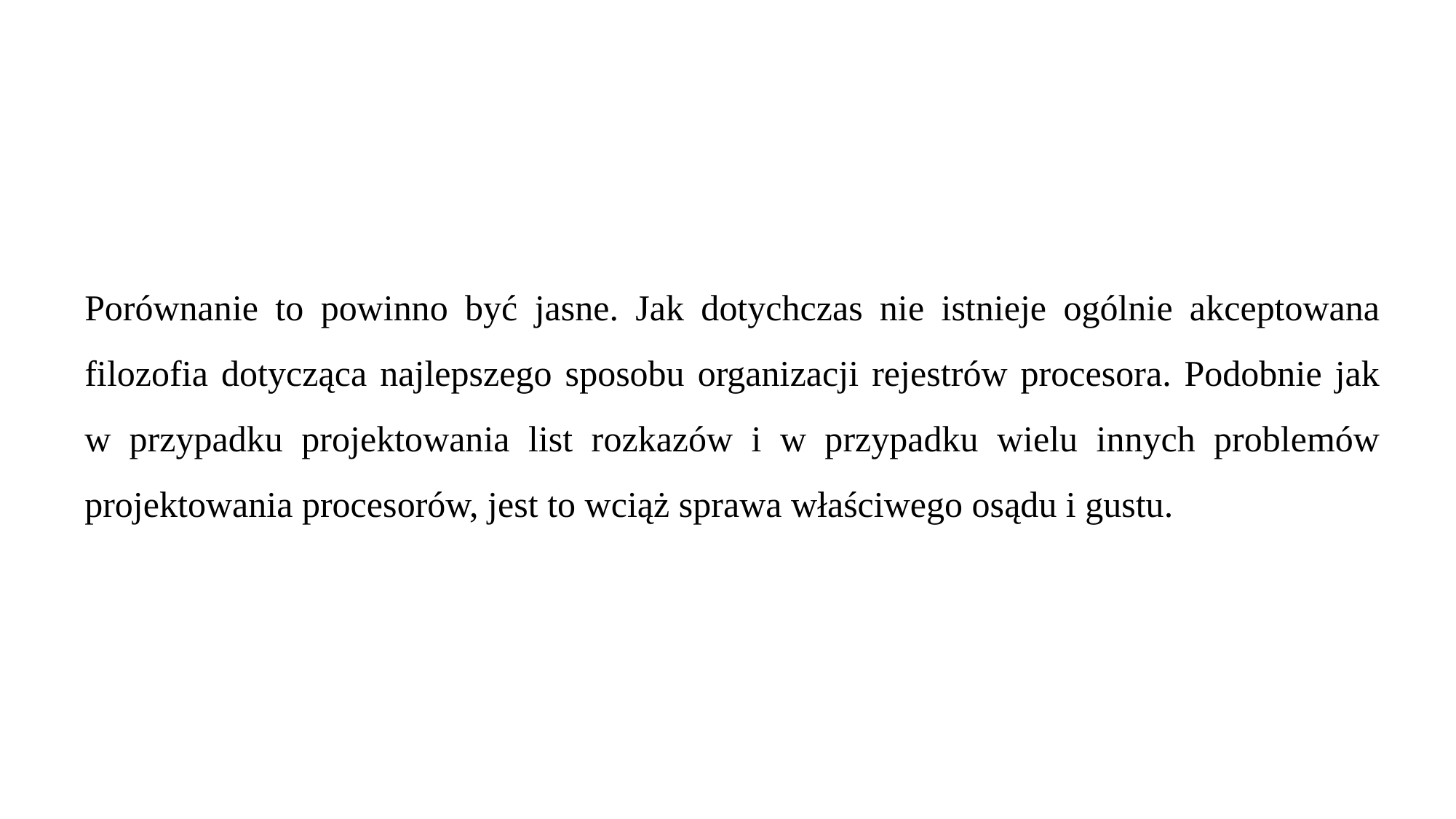

Porównanie to powinno być jasne. Jak dotychczas nie istnieje ogólnie akceptowana filozofia dotycząca najlepszego sposobu organizacji rejestrów procesora. Podobnie jak w przypadku projektowania list rozkazów i w przypadku wielu innych problemów projektowania procesorów, jest to wciąż sprawa właściwego osądu i gustu.